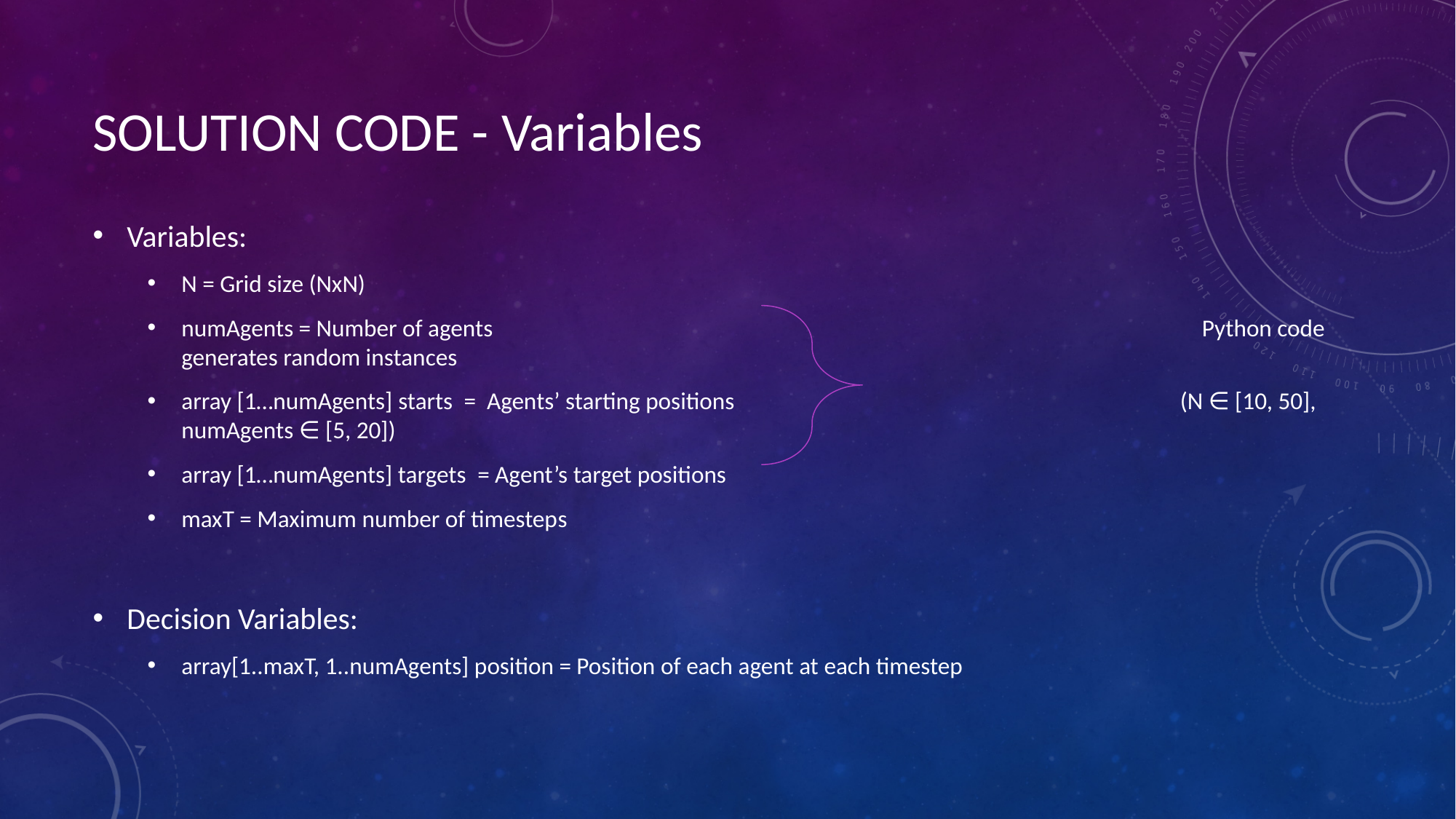

# solution code - Variables
Variables:
N = Grid size (NxN)
numAgents = Number of agents							       Python code generates random instances
array [1…numAgents] starts  =  Agents’ starting positions				   (N ∈ [10, 50], numAgents ∈ [5, 20])
array [1…numAgents] targets  = Agent’s target positions
maxT = Maximum number of timesteps

Decision Variables:
array[1..maxT, 1..numAgents] position = Position of each agent at each timestep